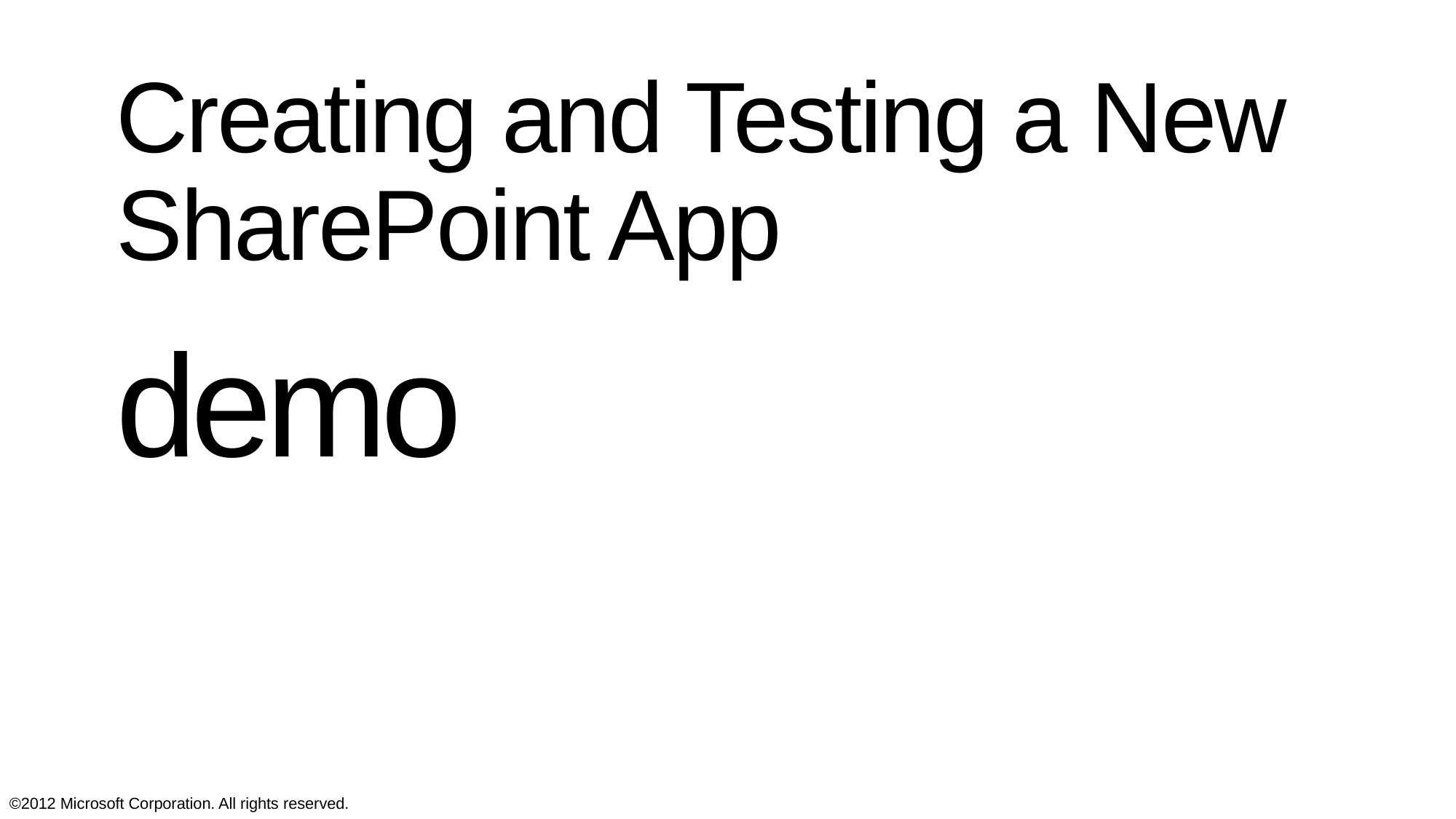

Creating and Testing a New SharePoint App
demo